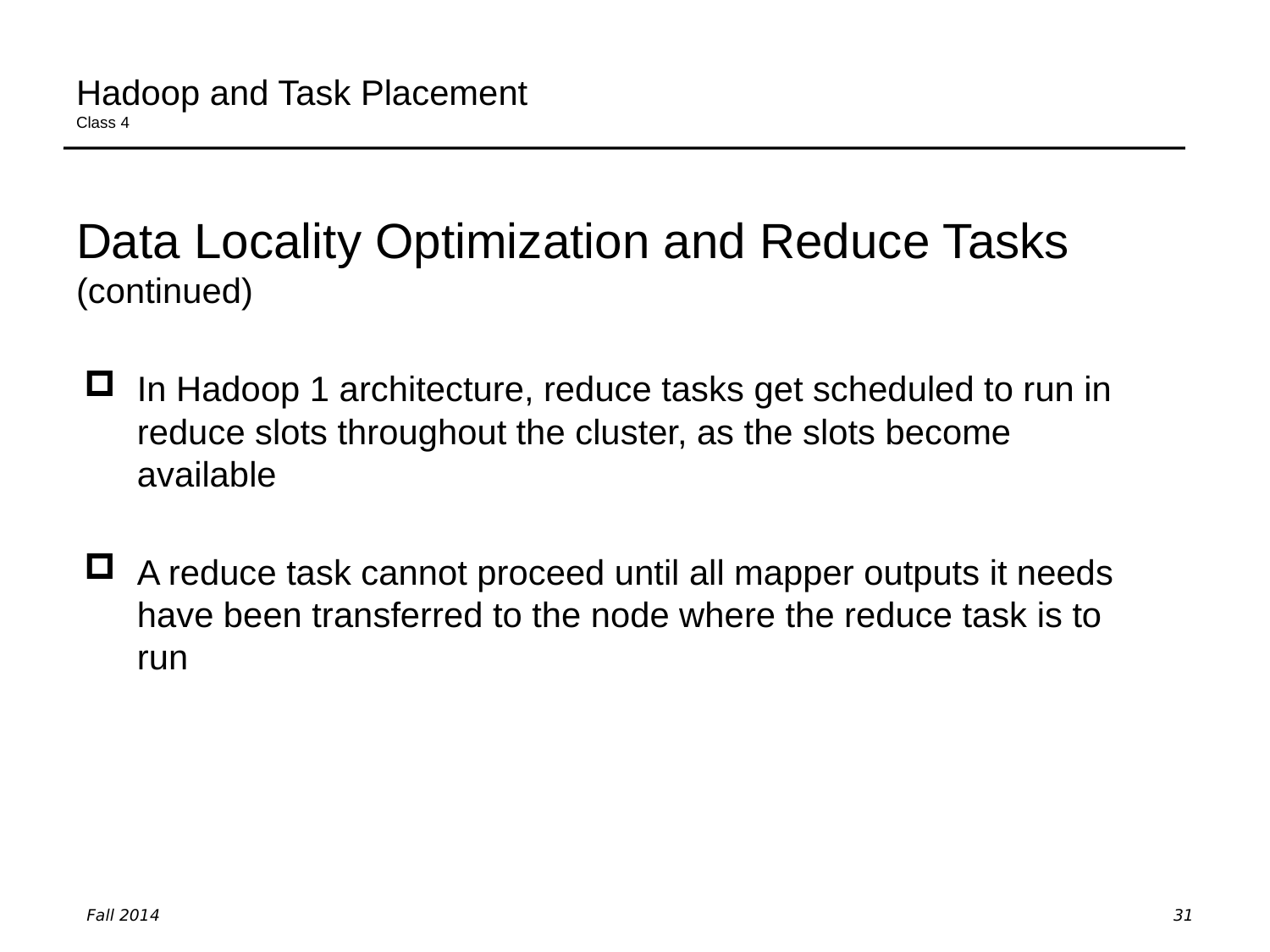

# Hadoop and Task Placement Class 4

Data Locality Optimization and Reduce Tasks (continued)

In Hadoop 1 architecture, reduce tasks get scheduled to run in reduce slots throughout the cluster, as the slots become available

A reduce task cannot proceed until all mapper outputs it needs have been transferred to the node where the reduce task is to run

31